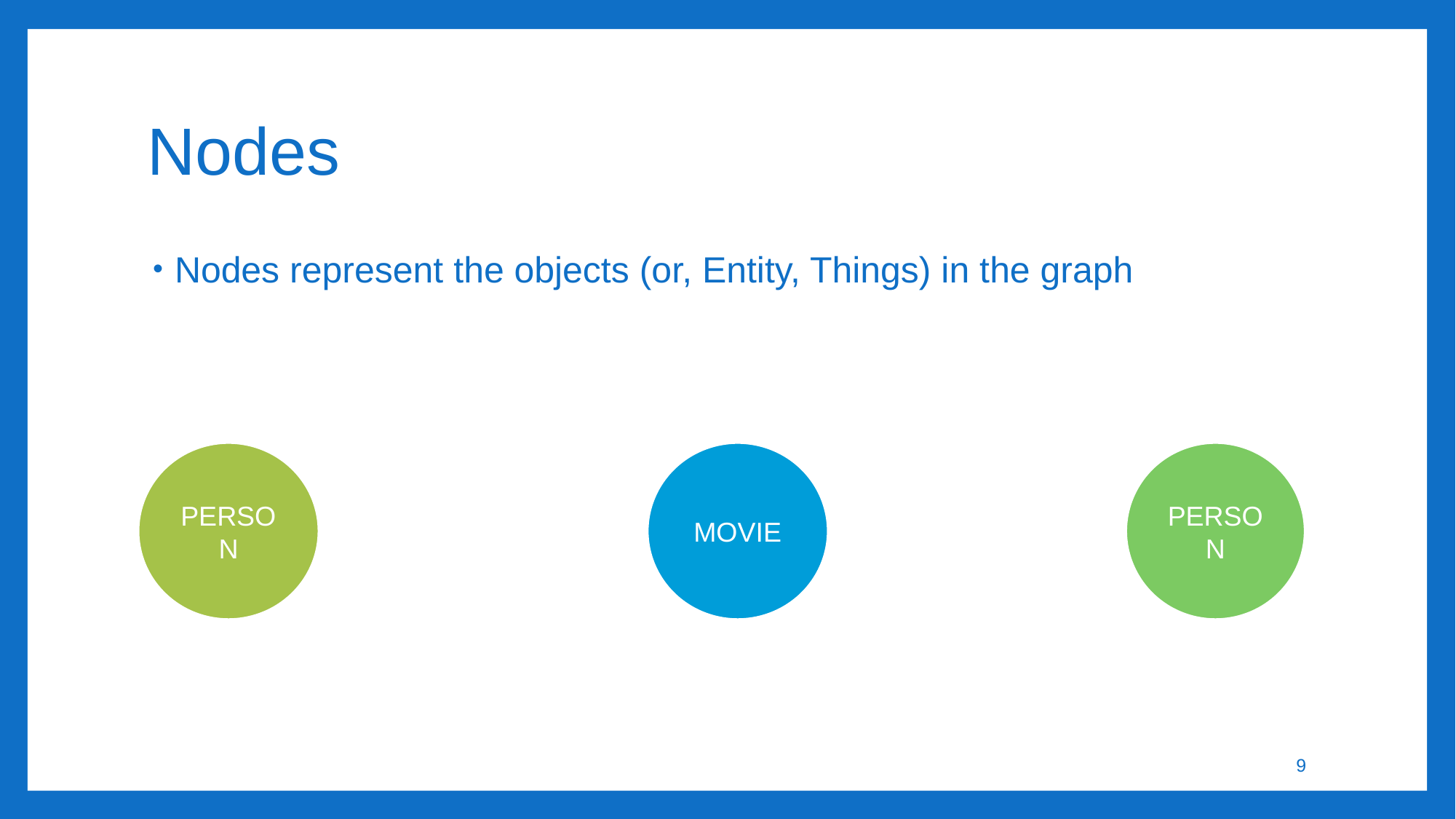

# Nodes
Nodes represent the objects (or, Entity, Things) in the graph

MOVIE
PERSON
PERSON
9